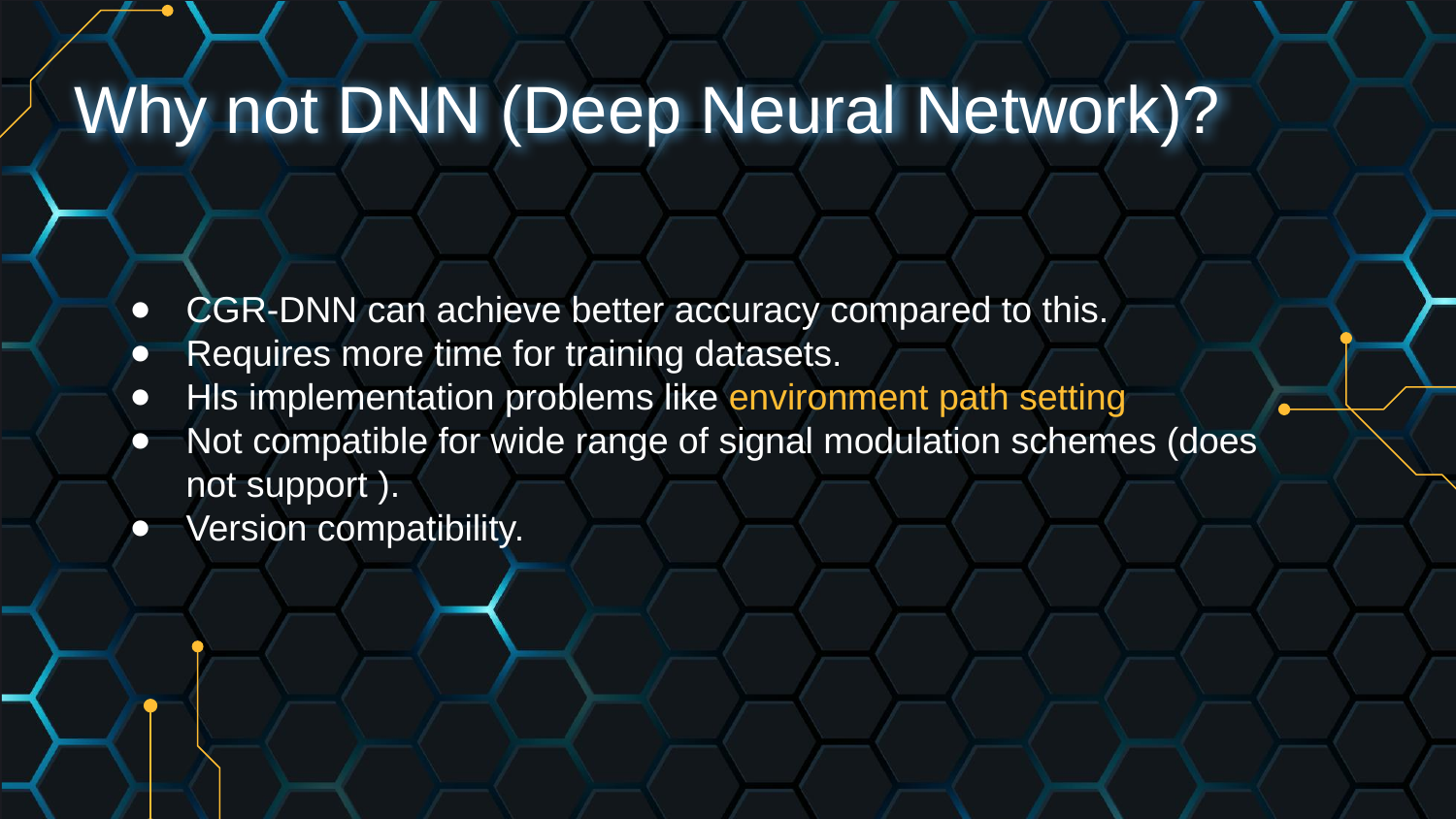

# Why not DNN (Deep Neural Network)?
CGR-DNN can achieve better accuracy compared to this.
Requires more time for training datasets.
Hls implementation problems like environment path setting
Not compatible for wide range of signal modulation schemes (does not support ).
Version compatibility.